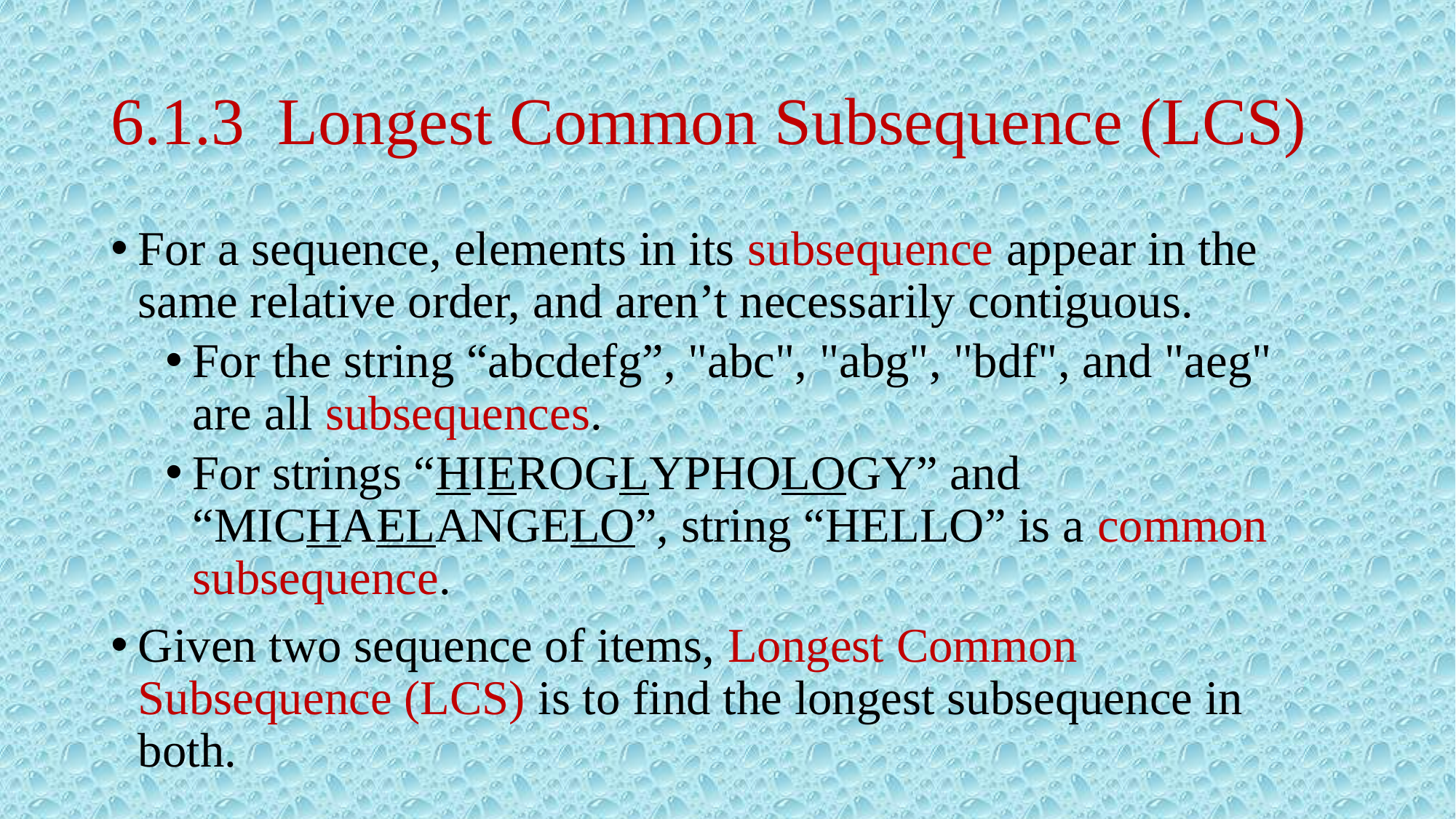

# 6.1.3  Longest Common Subsequence (LCS)
For a sequence, elements in its subsequence appear in the same relative order, and aren’t necessarily contiguous.
For the string “abcdefg”, "abc", "abg", "bdf", and "aeg" are all subsequences.
For strings “HIEROGLYPHOLOGY” and “MICHAELANGELO”, string “HELLO” is a common subsequence.
Given two sequence of items, Longest Common Subsequence (LCS) is to find the longest subsequence in both.